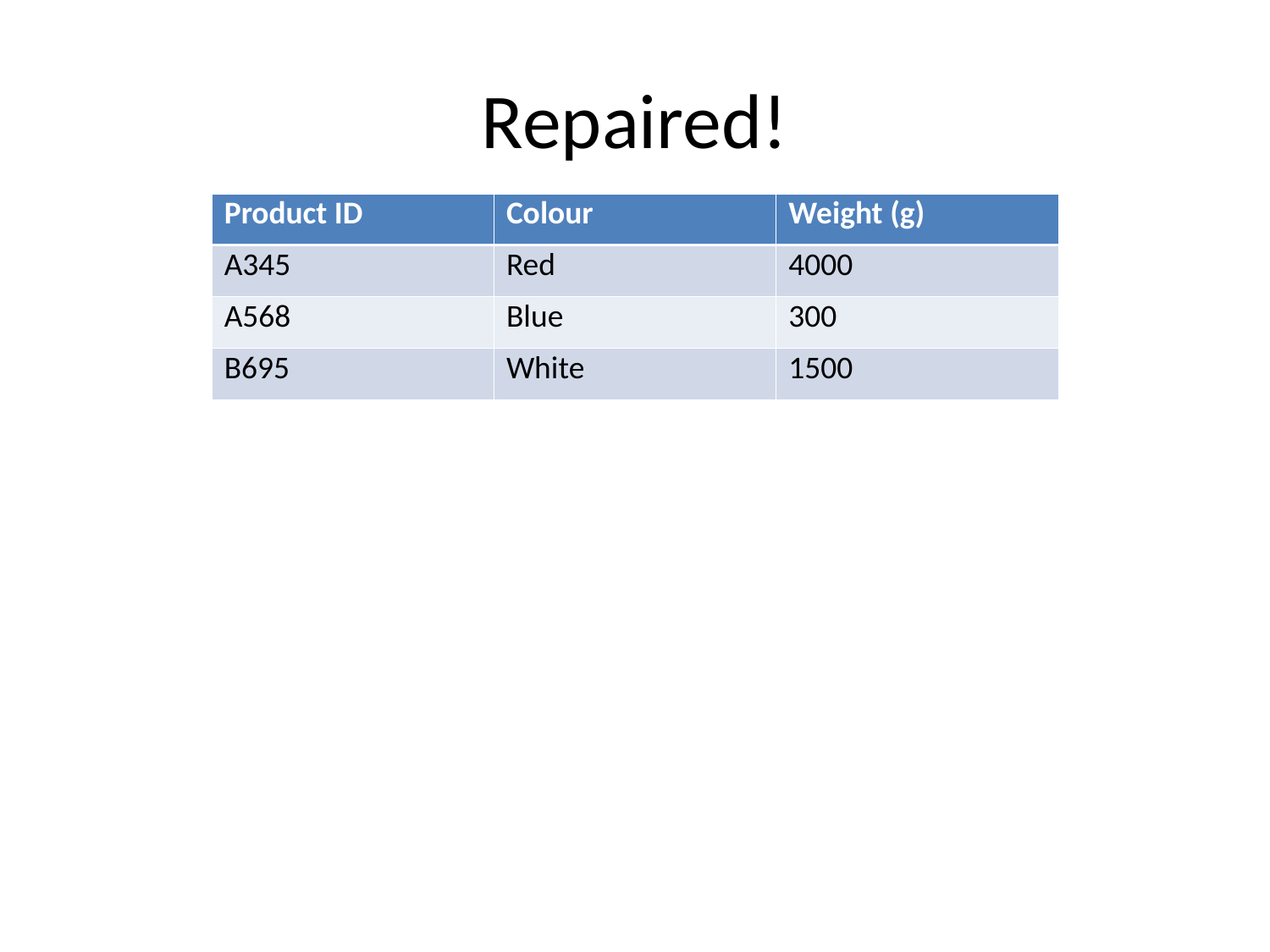

Repaired!
| Product ID | Colour | Weight (g) |
| --- | --- | --- |
| A345 | Red | 4000 |
| A568 | Blue | 300 |
| B695 | White | 1500 |